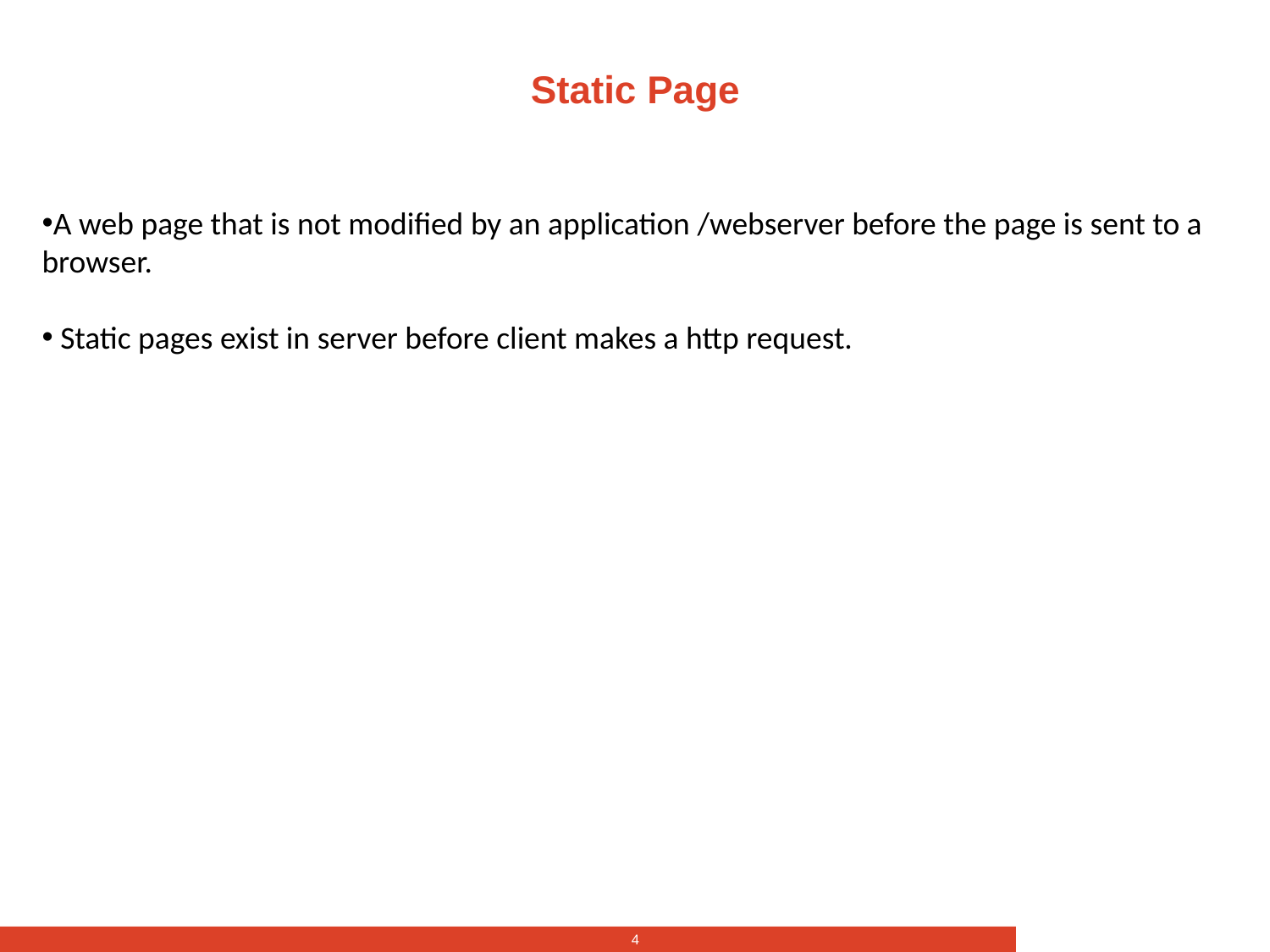

# Static Page
A web page that is not modified by an application /webserver before the page is sent to a browser.

 Static pages exist in server before client makes a http request.